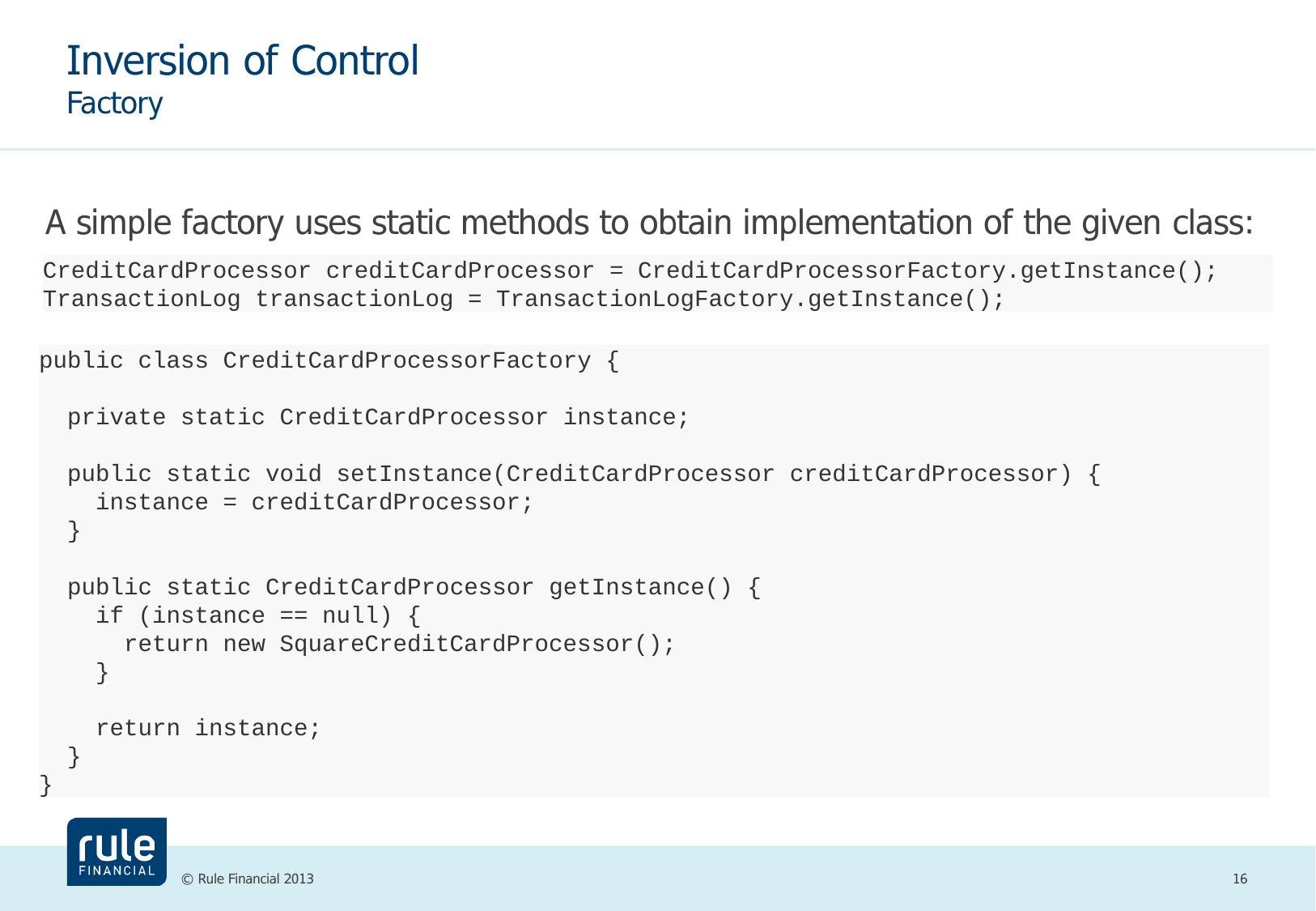

# Inversion of Control Factory
A simple factory uses static methods to obtain implementation of the given class:
CreditCardProcessor creditCardProcessor = CreditCardProcessorFactory.getInstance();
TransactionLog transactionLog = TransactionLogFactory.getInstance();
public class CreditCardProcessorFactory {

  private static CreditCardProcessor instance;

  public static void setInstance(CreditCardProcessor creditCardProcessor) {
    instance = creditCardProcessor;
  }

  public static CreditCardProcessor getInstance() {
    if (instance == null) {
      return new SquareCreditCardProcessor();
    }

    return instance;
  }
}